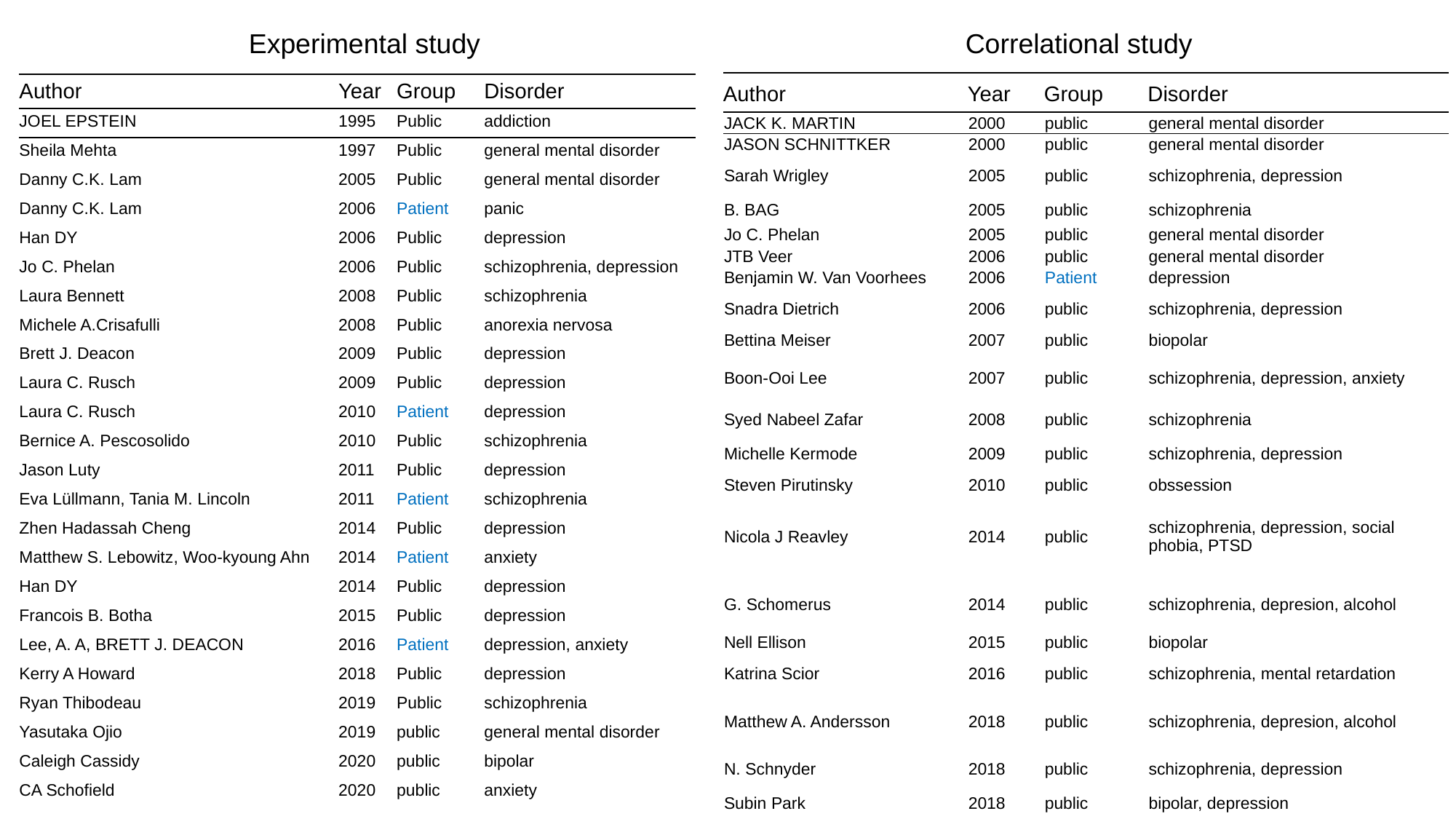

Experimental study
Correlational study
| Author | Year | Group | Disorder |
| --- | --- | --- | --- |
| JACK K. MARTIN | 2000 | public | general mental disorder |
| JASON SCHNITTKER | 2000 | public | general mental disorder |
| Sarah Wrigley | 2005 | public | schizophrenia, depression |
| B. BAG | 2005 | public | schizophrenia |
| Jo C. Phelan | 2005 | public | general mental disorder |
| JTB Veer | 2006 | public | general mental disorder |
| Benjamin W. Van Voorhees | 2006 | Patient | depression |
| Snadra Dietrich | 2006 | public | schizophrenia, depression |
| Bettina Meiser | 2007 | public | biopolar |
| Boon-Ooi Lee | 2007 | public | schizophrenia, depression, anxiety |
| Syed Nabeel Zafar | 2008 | public | schizophrenia |
| Michelle Kermode | 2009 | public | schizophrenia, depression |
| Steven Pirutinsky | 2010 | public | obssession |
| Nicola J Reavley | 2014 | public | schizophrenia, depression, social phobia, PTSD |
| G. Schomerus | 2014 | public | schizophrenia, depresion, alcohol |
| Nell Ellison | 2015 | public | biopolar |
| Katrina Scior | 2016 | public | schizophrenia, mental retardation |
| Matthew A. Andersson | 2018 | public | schizophrenia, depresion, alcohol |
| N. Schnyder | 2018 | public | schizophrenia, depression |
| Subin Park | 2018 | public | bipolar, depression |
| Author | Year | Group | Disorder |
| --- | --- | --- | --- |
| JOEL EPSTEIN | 1995 | Public | addiction |
| Sheila Mehta | 1997 | Public | general mental disorder |
| Danny C.K. Lam | 2005 | Public | general mental disorder |
| Danny C.K. Lam | 2006 | Patient | panic |
| Han DY | 2006 | Public | depression |
| Jo C. Phelan | 2006 | Public | schizophrenia, depression |
| Laura Bennett | 2008 | Public | schizophrenia |
| Michele A.Crisafulli | 2008 | Public | anorexia nervosa |
| Brett J. Deacon | 2009 | Public | depression |
| Laura C. Rusch | 2009 | Public | depression |
| Laura C. Rusch | 2010 | Patient | depression |
| Bernice A. Pescosolido | 2010 | Public | schizophrenia |
| Jason Luty | 2011 | Public | depression |
| Eva Lüllmann, Tania M. Lincoln | 2011 | Patient | schizophrenia |
| Zhen Hadassah Cheng | 2014 | Public | depression |
| Matthew S. Lebowitz, Woo-kyoung Ahn | 2014 | Patient | anxiety |
| Han DY | 2014 | Public | depression |
| Francois B. Botha | 2015 | Public | depression |
| Lee, A. A, BRETT J. DEACON | 2016 | Patient | depression, anxiety |
| Kerry A Howard | 2018 | Public | depression |
| Ryan Thibodeau | 2019 | Public | schizophrenia |
| Yasutaka Ojio | 2019 | public | general mental disorder |
| Caleigh Cassidy | 2020 | public | bipolar |
| CA Schofield | 2020 | public | anxiety |